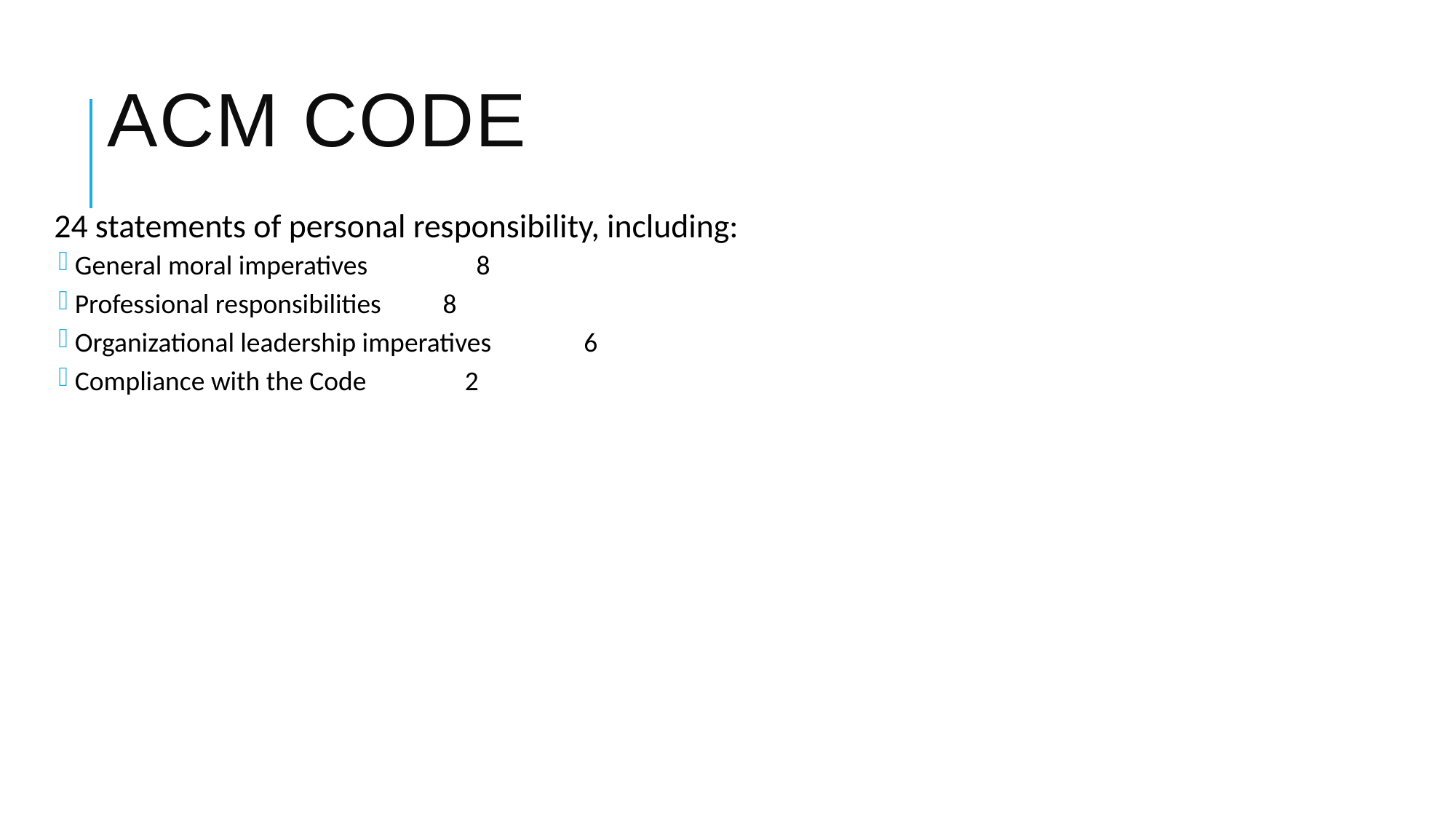

# ACM Code
24 statements of personal responsibility, including:
General moral imperatives	            8
Professional responsibilities          8
Organizational leadership imperatives               6
Compliance with the Code                2